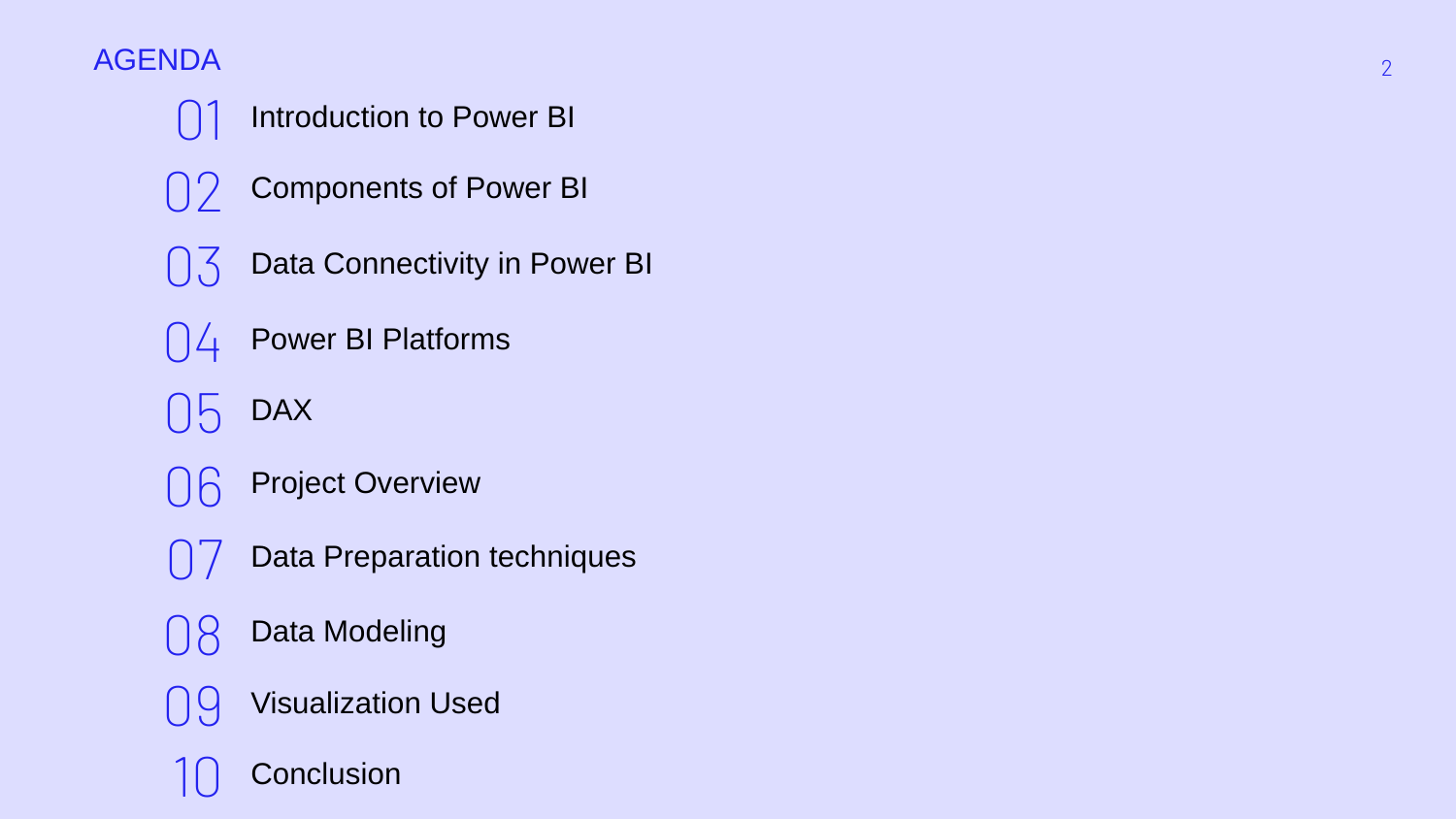

AGENDA
2
Introduction to Power BI
01
Components of Power BI
02
Data Connectivity in Power BI
03
Power BI Platforms
04
DAX
05
Project Overview
06
Data Preparation techniques
07
Data Modeling
08
Visualization Used
09
Conclusion
10